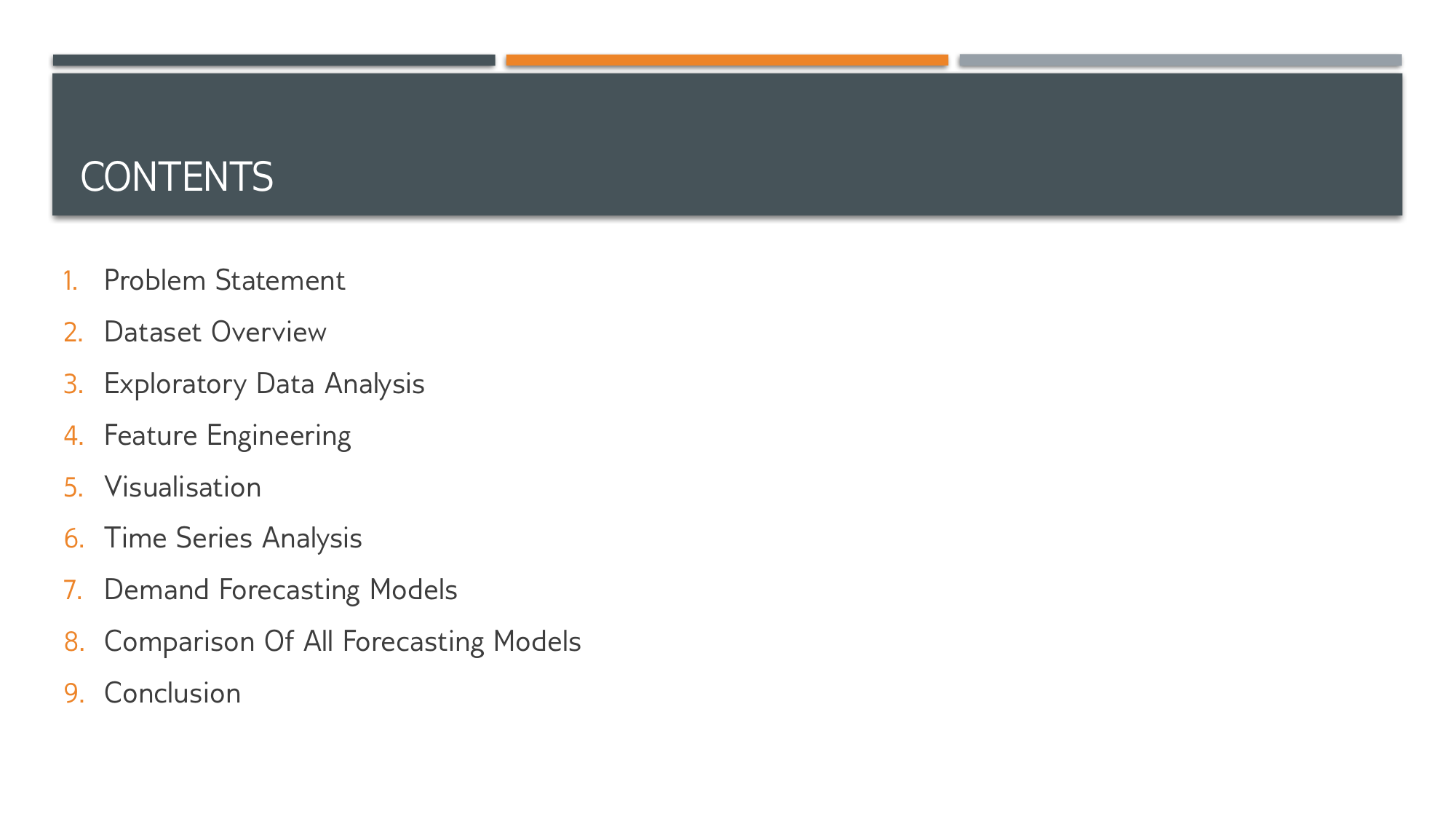

# CONTENTS
Problem Statement
Dataset Overview
Exploratory Data Analysis
Feature Engineering
Visualisation
Time Series Analysis
Demand Forecasting Models
Comparison Of All Forecasting Models
Conclusion